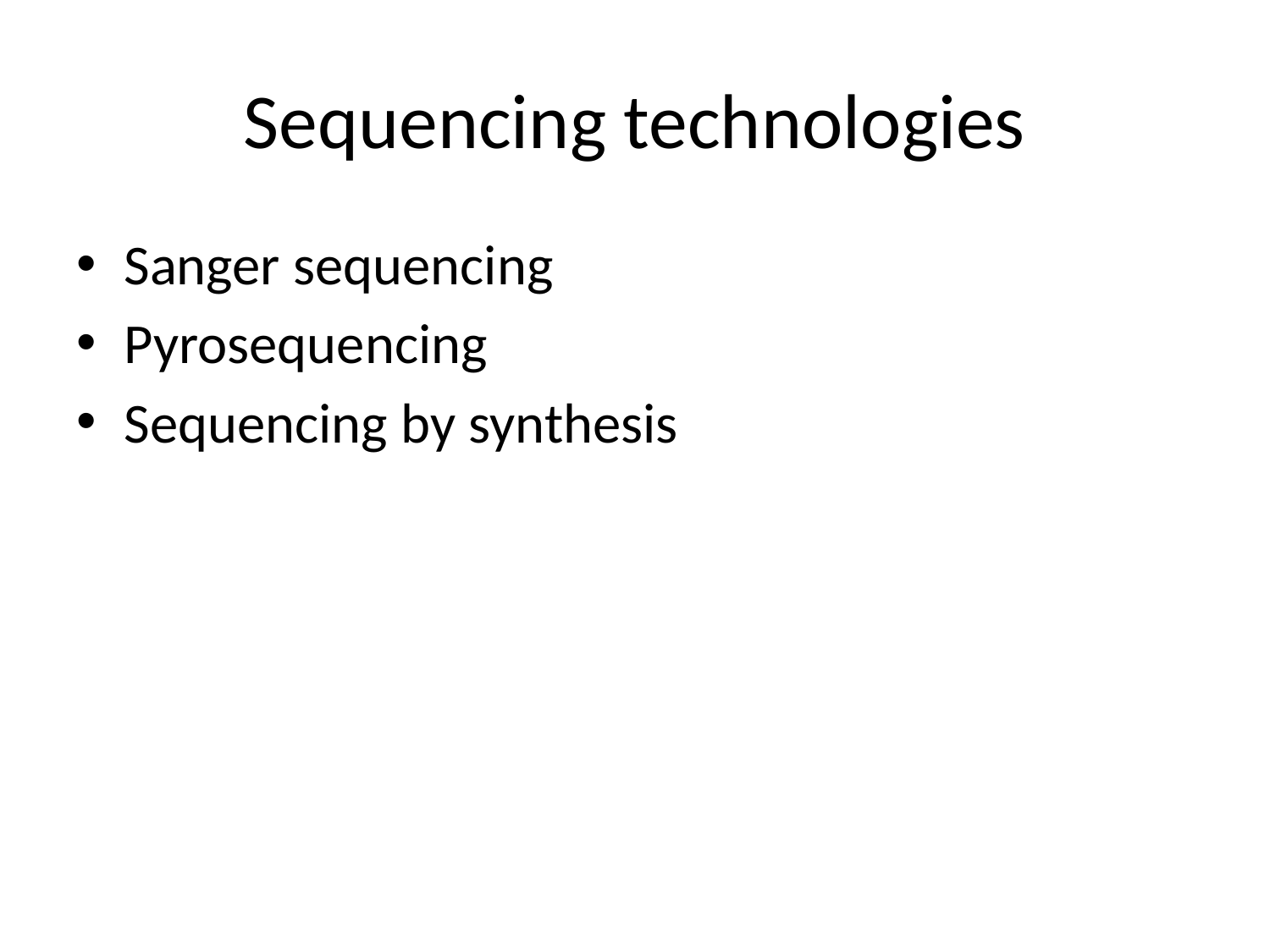

# Sequencing technologies
Sanger sequencing
Pyrosequencing
Sequencing by synthesis